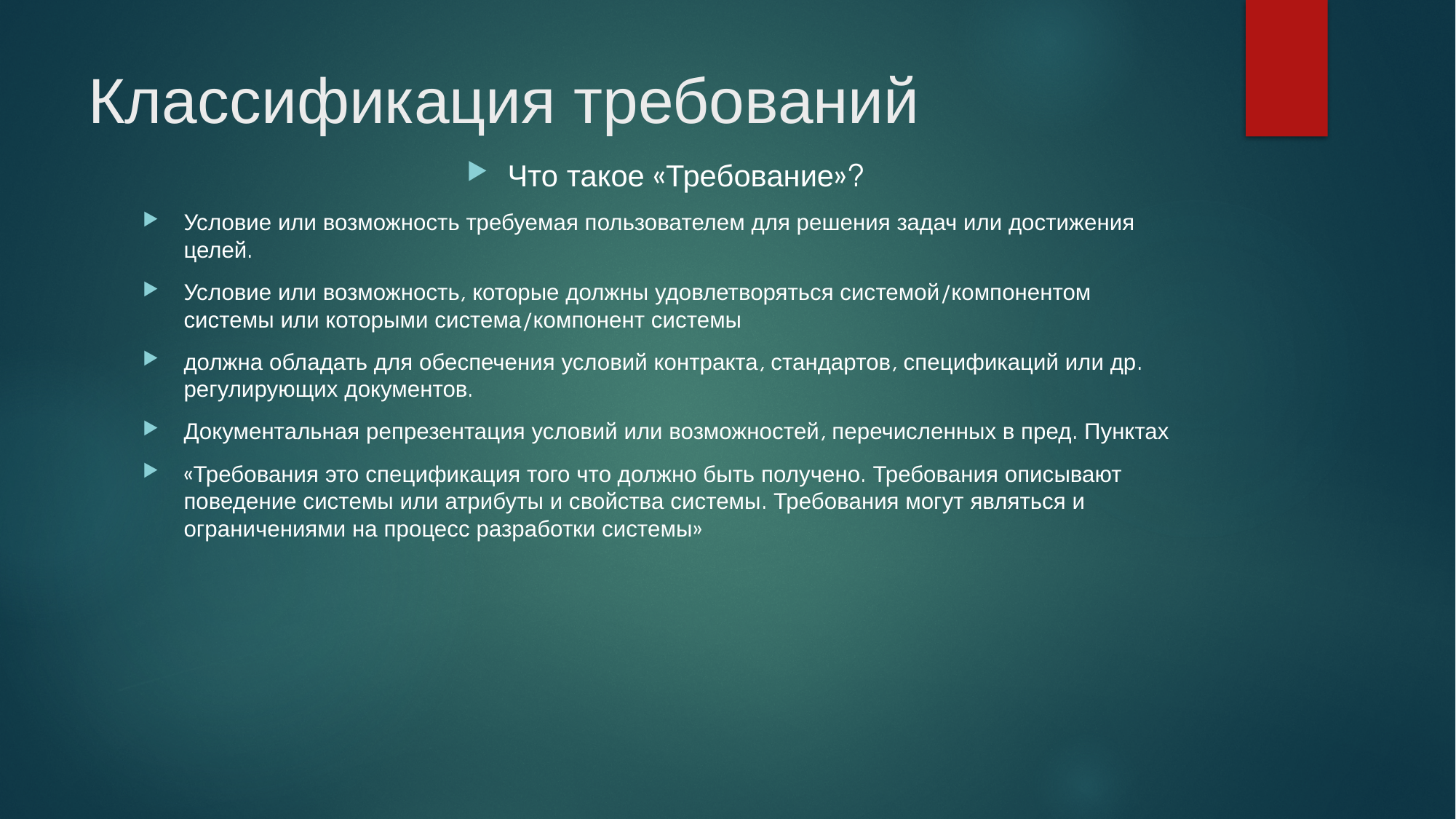

# Классификация требований
Что такое «Требование»?
Условие или возможность требуемая пользователем для решения задач или достижения целей.
Условие или возможность, которые должны удовлетворяться системой/компонентом системы или которыми система/компонент системы
должна обладать для обеспечения условий контракта, стандартов, спецификаций или др. регулирующих документов.
Документальная репрезентация условий или возможностей, перечисленных в пред. Пунктах
«Требования это спецификация того что должно быть получено. Требования описывают поведение системы или атрибуты и свойства системы. Требования могут являться и ограничениями на процесс разработки системы»